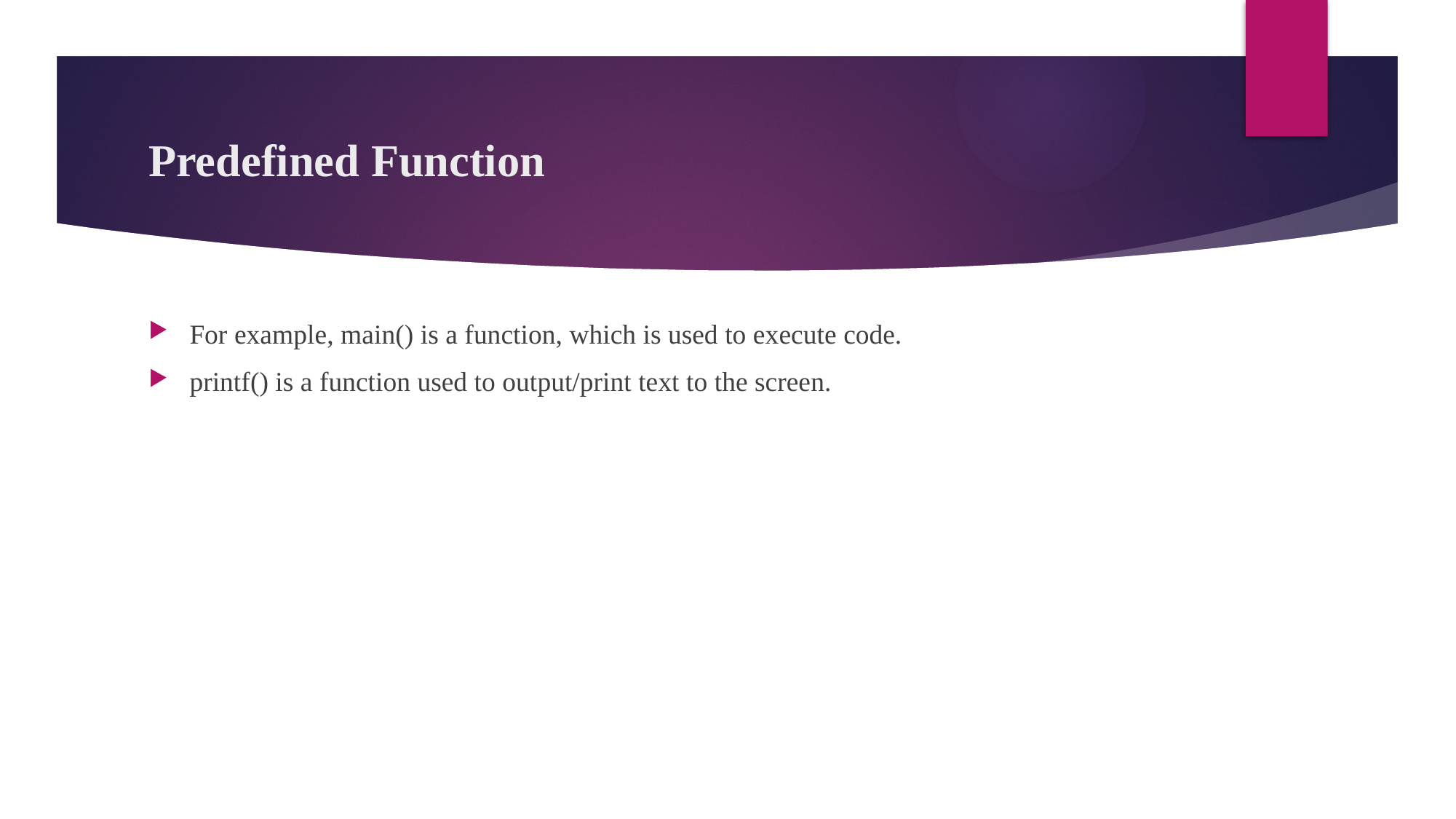

# Predefined Function
For example, main() is a function, which is used to execute code.
printf() is a function used to output/print text to the screen.